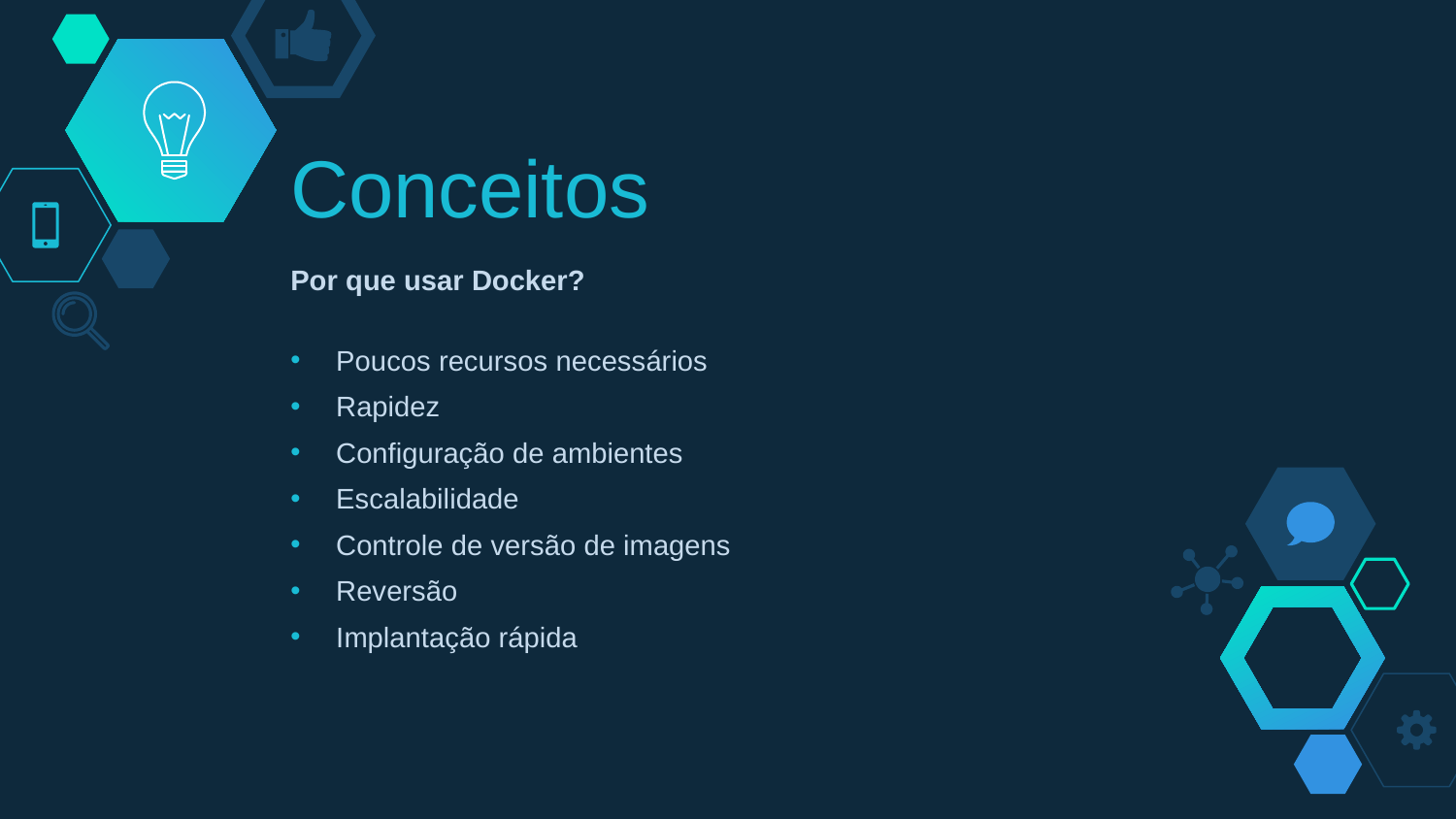

# Conceitos
Por que usar Docker?

Poucos recursos necessários
Rapidez
Configuração de ambientes
Escalabilidade
Controle de versão de imagens
Reversão
Implantação rápida

6